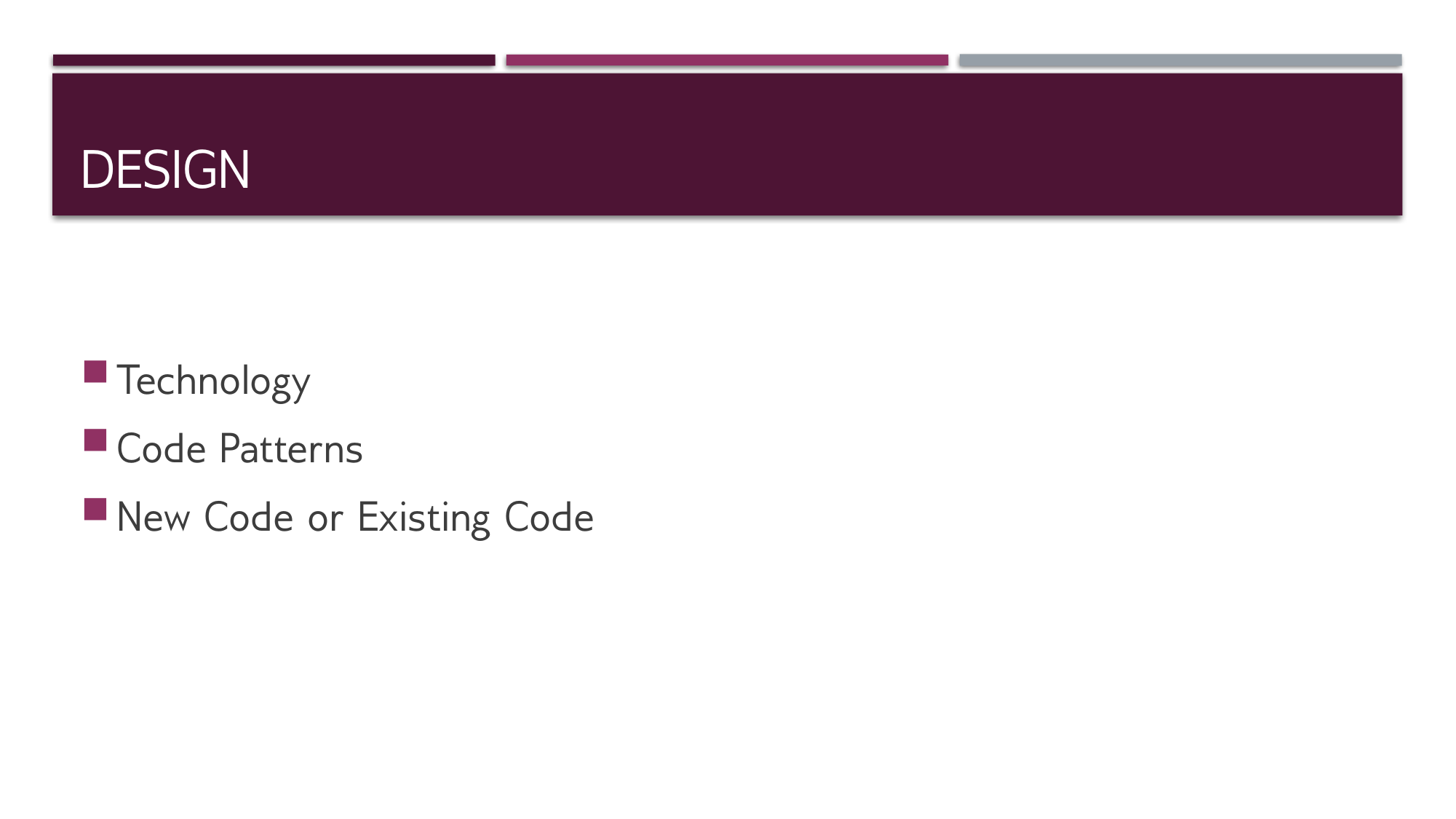

# Design
Technology
Code Patterns
New Code or Existing Code